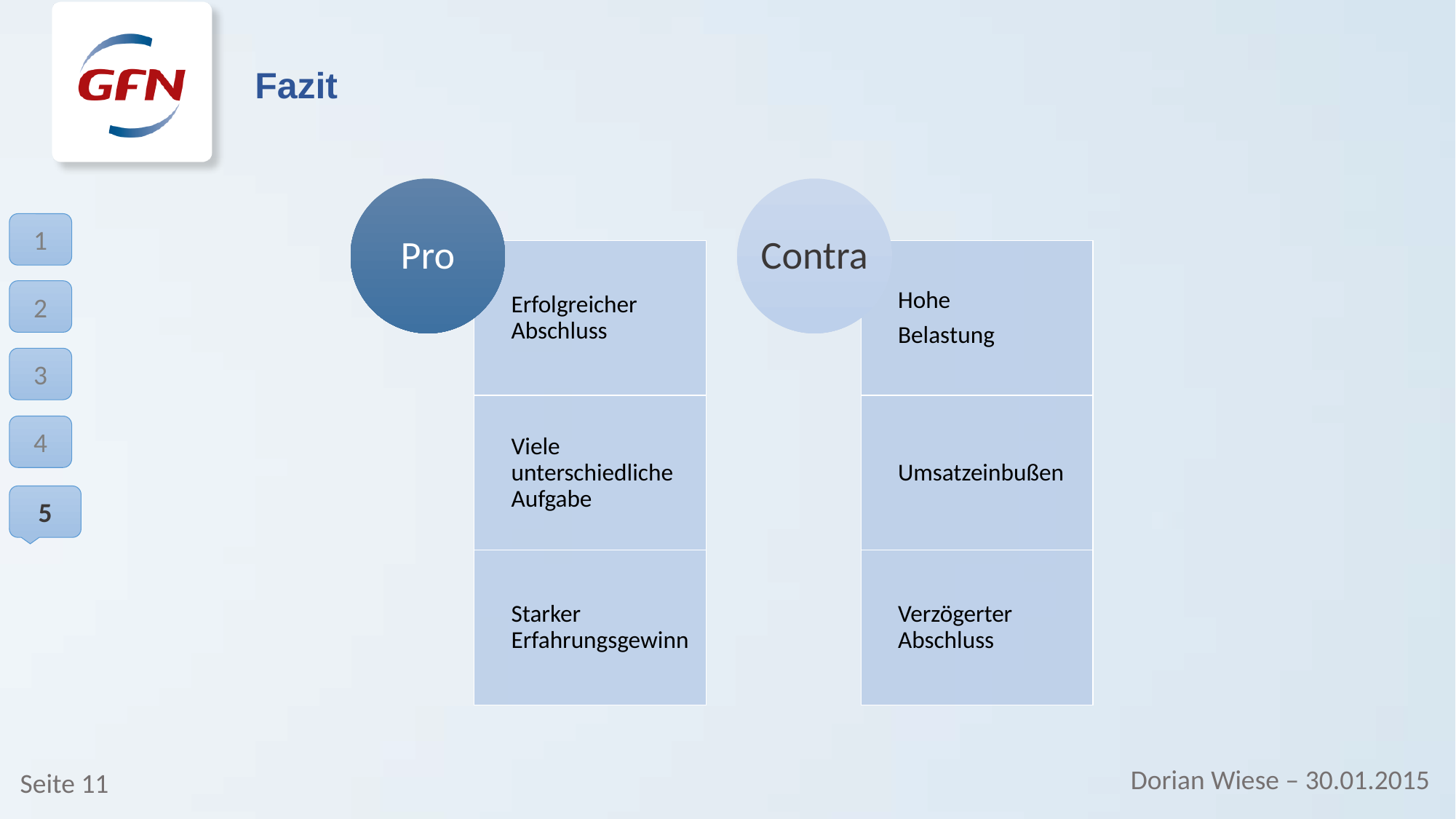

Fazit
Erfolgreicher Abschluss
Viele unterschiedliche Aufgabe
Starker Erfahrungsgewinn
Pro
Hohe
Belastung
Umsatzeinbußen
Verzögerter Abschluss
Contra
1
2
3
4
5
Dorian Wiese – 30.01.2015
Seite 11